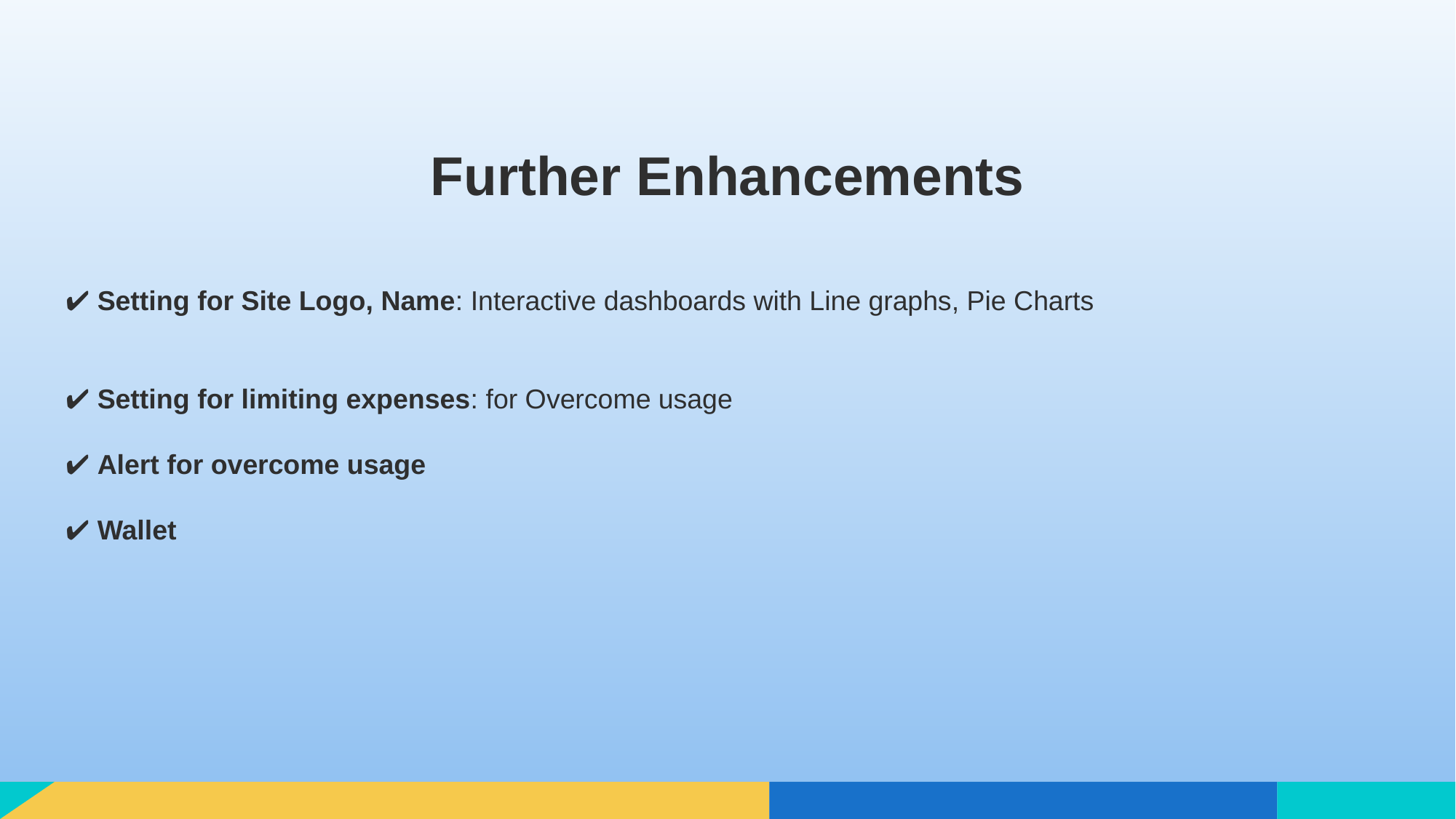

# Further Enhancements
✔ Setting for Site Logo, Name: Interactive dashboards with Line graphs, Pie Charts

✔ Setting for limiting expenses: for Overcome usage

✔ Alert for overcome usage

✔ Wallet